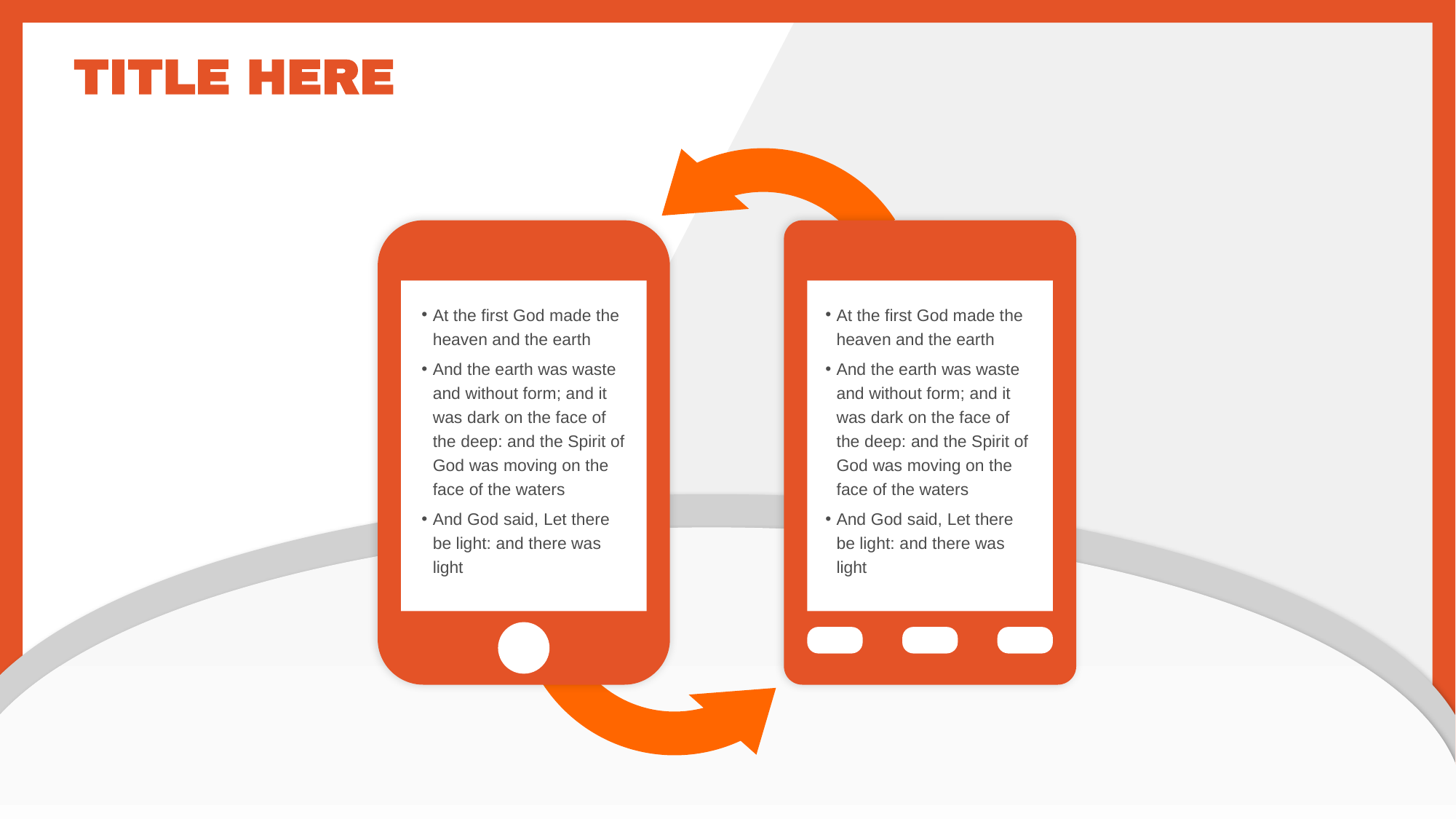

# TITLE HERE

At the first God made the heaven and the earth
And the earth was waste and without form; and it was dark on the face of the deep: and the Spirit of God was moving on the face of the waters
And God said, Let there be light: and there was light
At the first God made the heaven and the earth
And the earth was waste and without form; and it was dark on the face of the deep: and the Spirit of God was moving on the face of the waters
And God said, Let there be light: and there was light

/    11
8